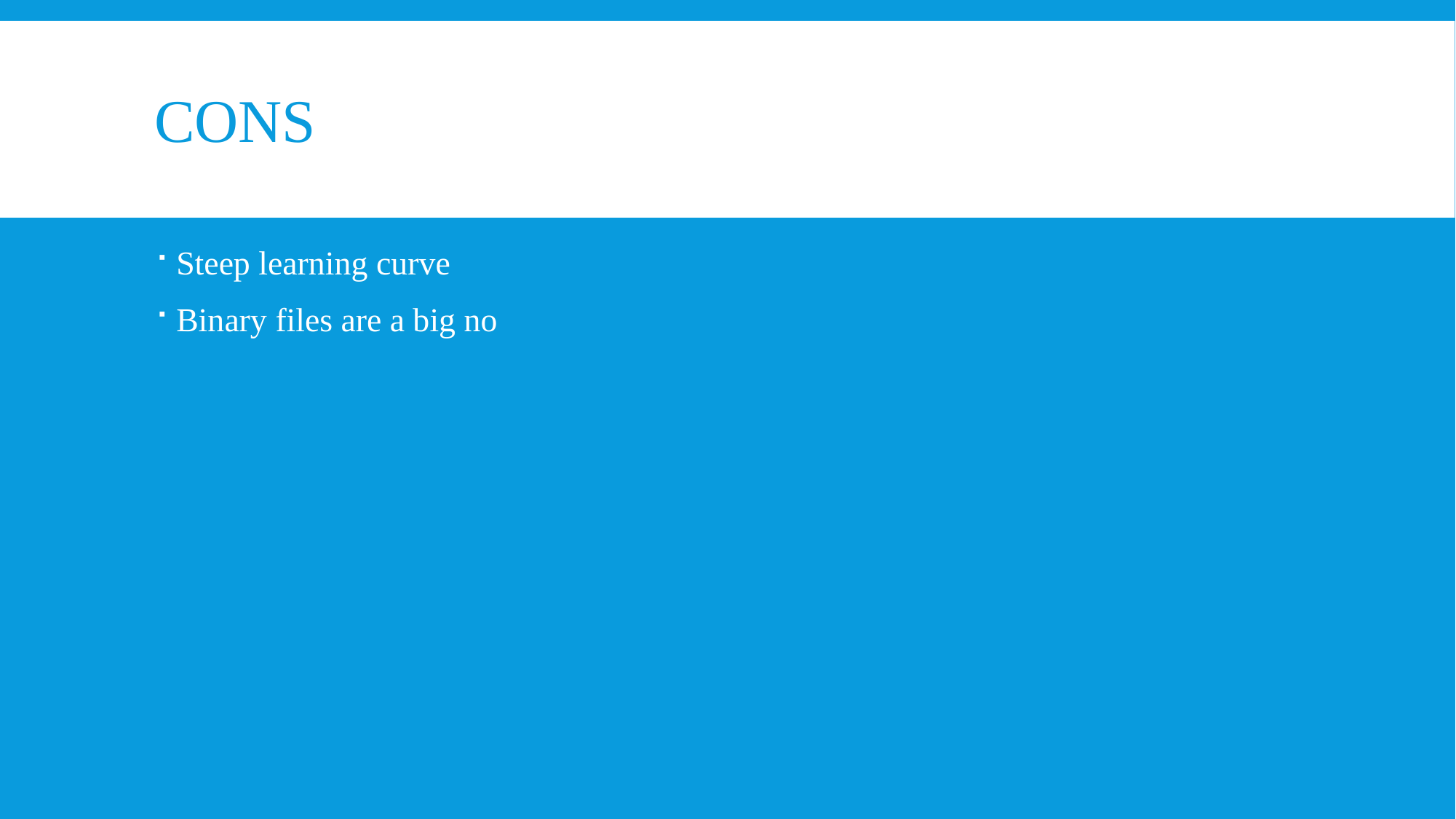

# cons
Steep learning curve
Binary files are a big no